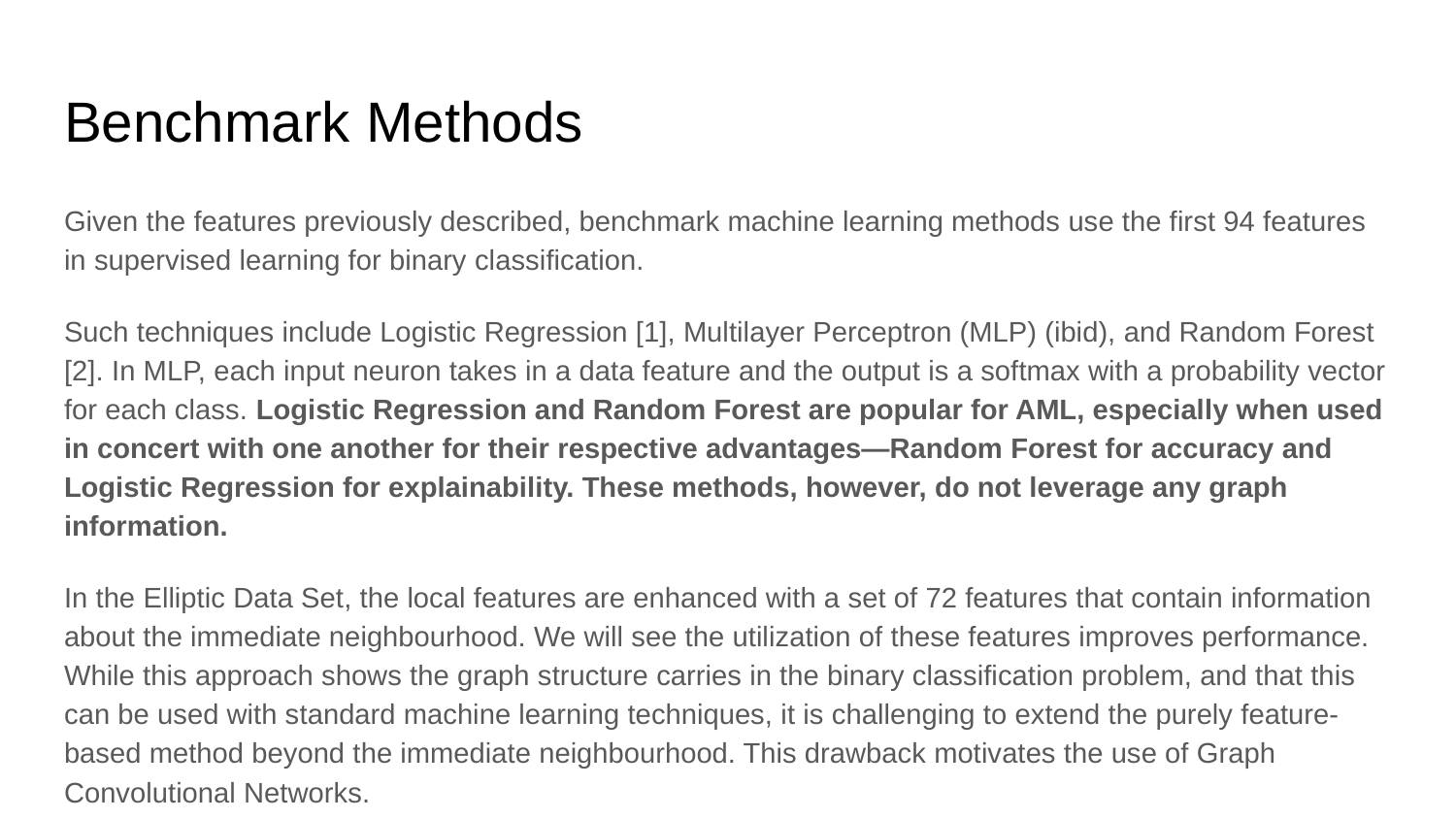

# Benchmark Methods
Given the features previously described, benchmark machine learning methods use the first 94 features in supervised learning for binary classification.
Such techniques include Logistic Regression [1], Multilayer Perceptron (MLP) (ibid), and Random Forest [2]. In MLP, each input neuron takes in a data feature and the output is a softmax with a probability vector for each class. Logistic Regression and Random Forest are popular for AML, especially when used in concert with one another for their respective advantages—Random Forest for accuracy and Logistic Regression for explainability. These methods, however, do not leverage any graph information.
In the Elliptic Data Set, the local features are enhanced with a set of 72 features that contain information about the immediate neighbourhood. We will see the utilization of these features improves performance. While this approach shows the graph structure carries in the binary classification problem, and that this can be used with standard machine learning techniques, it is challenging to extend the purely feature-based method beyond the immediate neighbourhood. This drawback motivates the use of Graph Convolutional Networks.